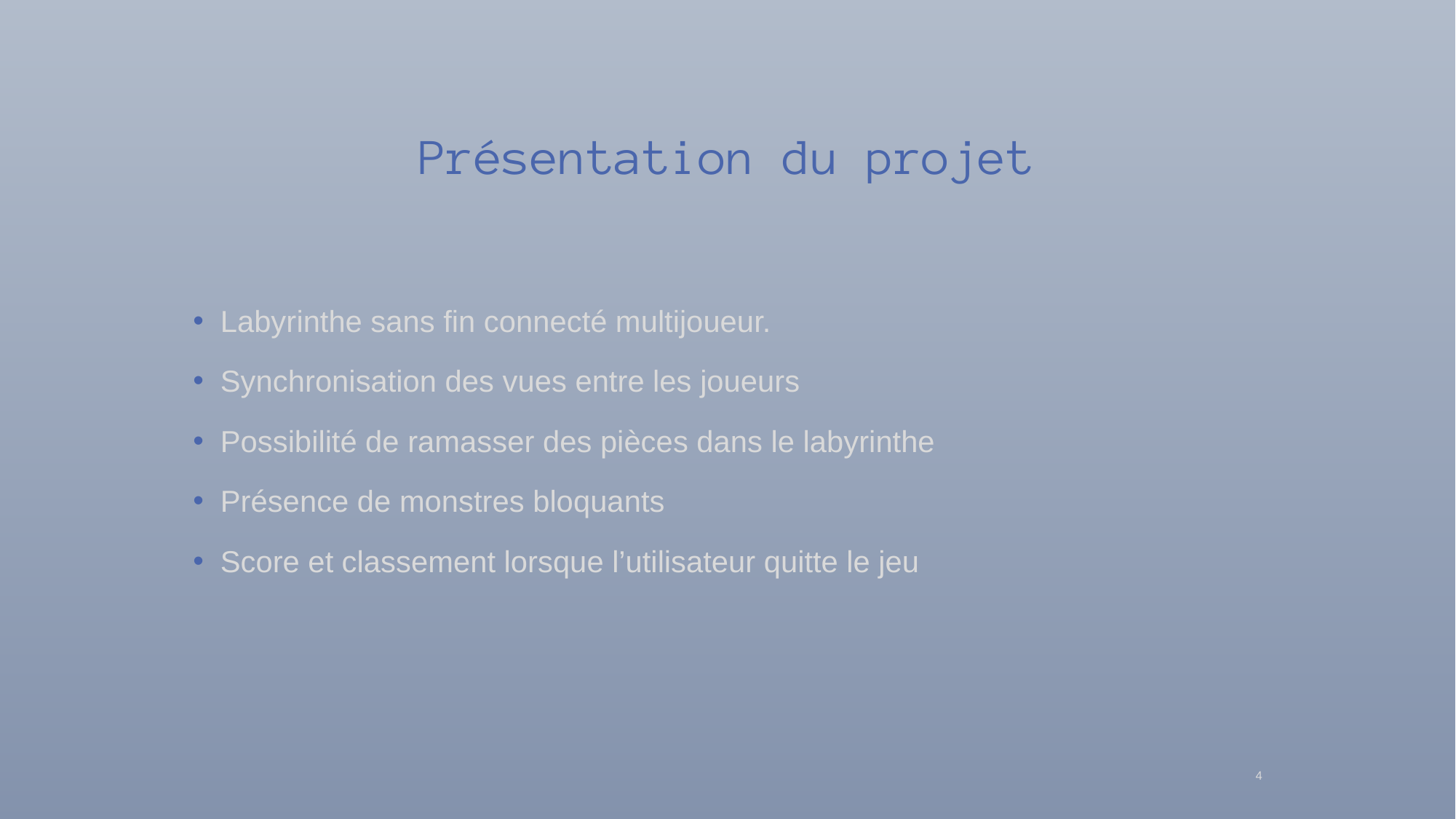

# Présentation du projet
Labyrinthe sans fin connecté multijoueur.
Synchronisation des vues entre les joueurs
Possibilité de ramasser des pièces dans le labyrinthe
Présence de monstres bloquants
Score et classement lorsque l’utilisateur quitte le jeu

4